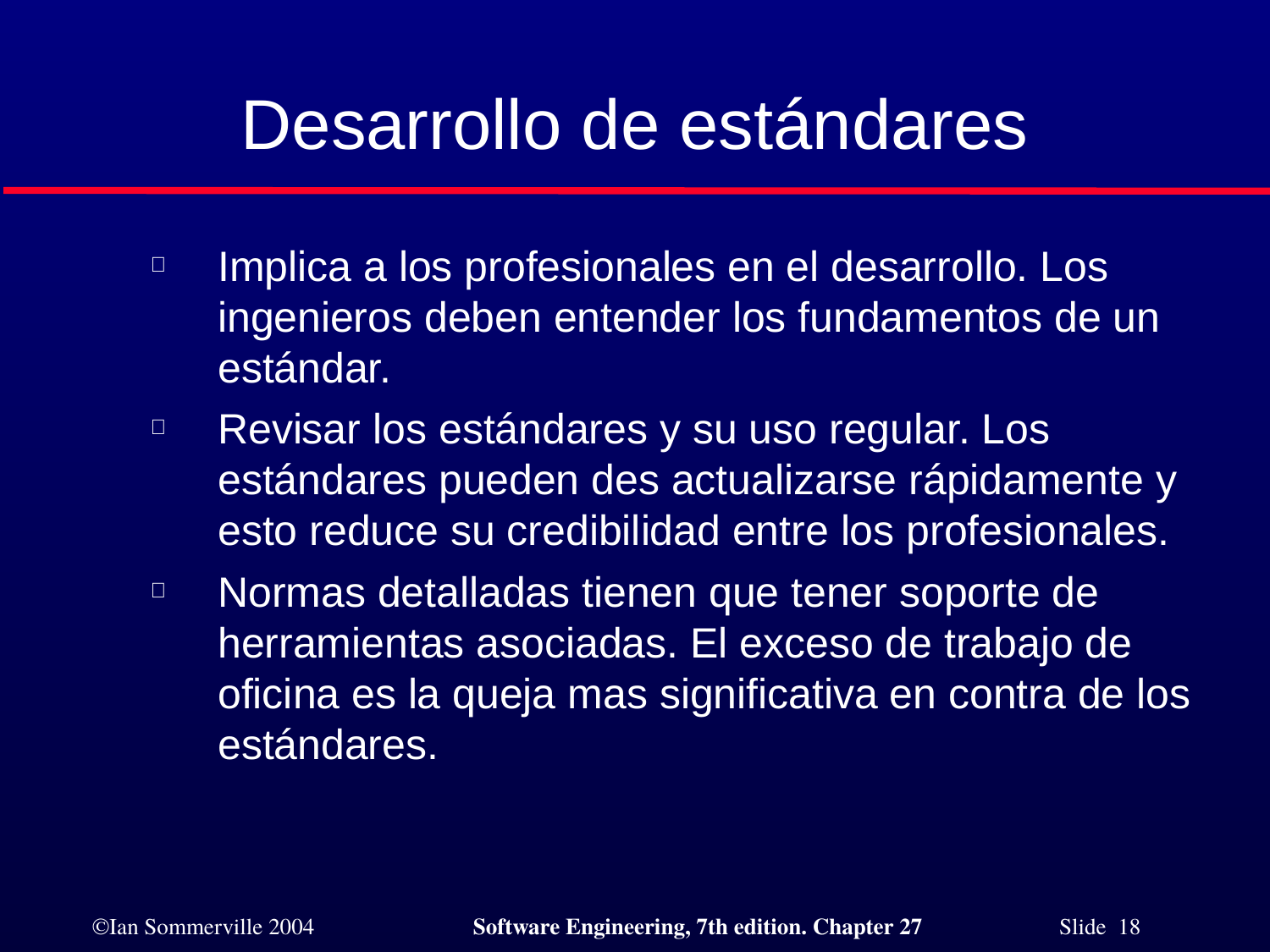

Desarrollo de estándares
# Implica a los profesionales en el desarrollo. Los ingenieros deben entender los fundamentos de un estándar.
Revisar los estándares y su uso regular. Los estándares pueden des actualizarse rápidamente y esto reduce su credibilidad entre los profesionales.
Normas detalladas tienen que tener soporte de herramientas asociadas. El exceso de trabajo de oficina es la queja mas significativa en contra de los estándares.